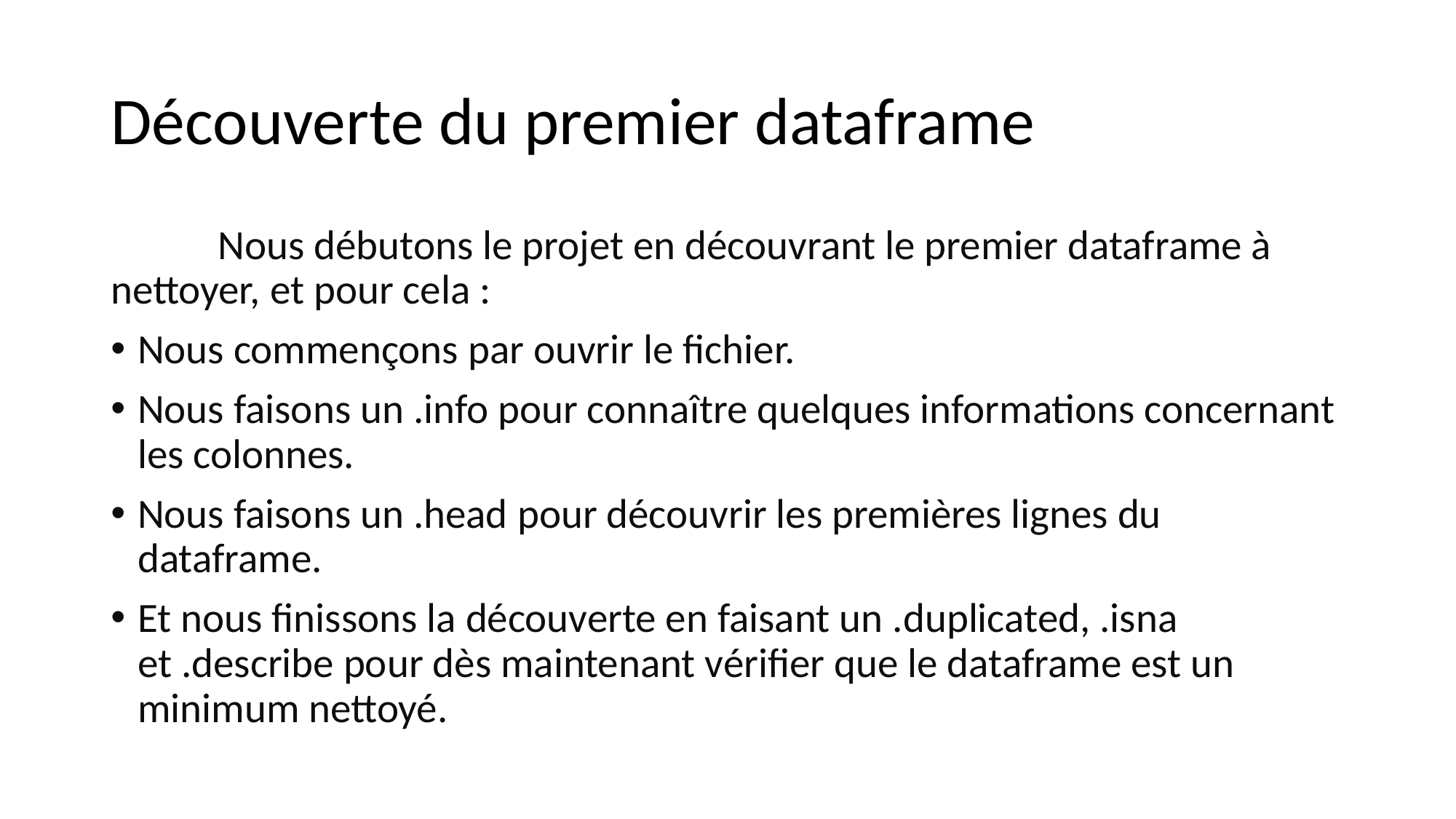

# Découverte du premier dataframe
	Nous débutons le projet en découvrant le premier dataframe à nettoyer, et pour cela :
Nous commençons par ouvrir le fichier.
Nous faisons un .info pour connaître quelques informations concernant les colonnes.
Nous faisons un .head pour découvrir les premières lignes du dataframe.
Et nous finissons la découverte en faisant un .duplicated, .isna et .describe pour dès maintenant vérifier que le dataframe est un minimum nettoyé.